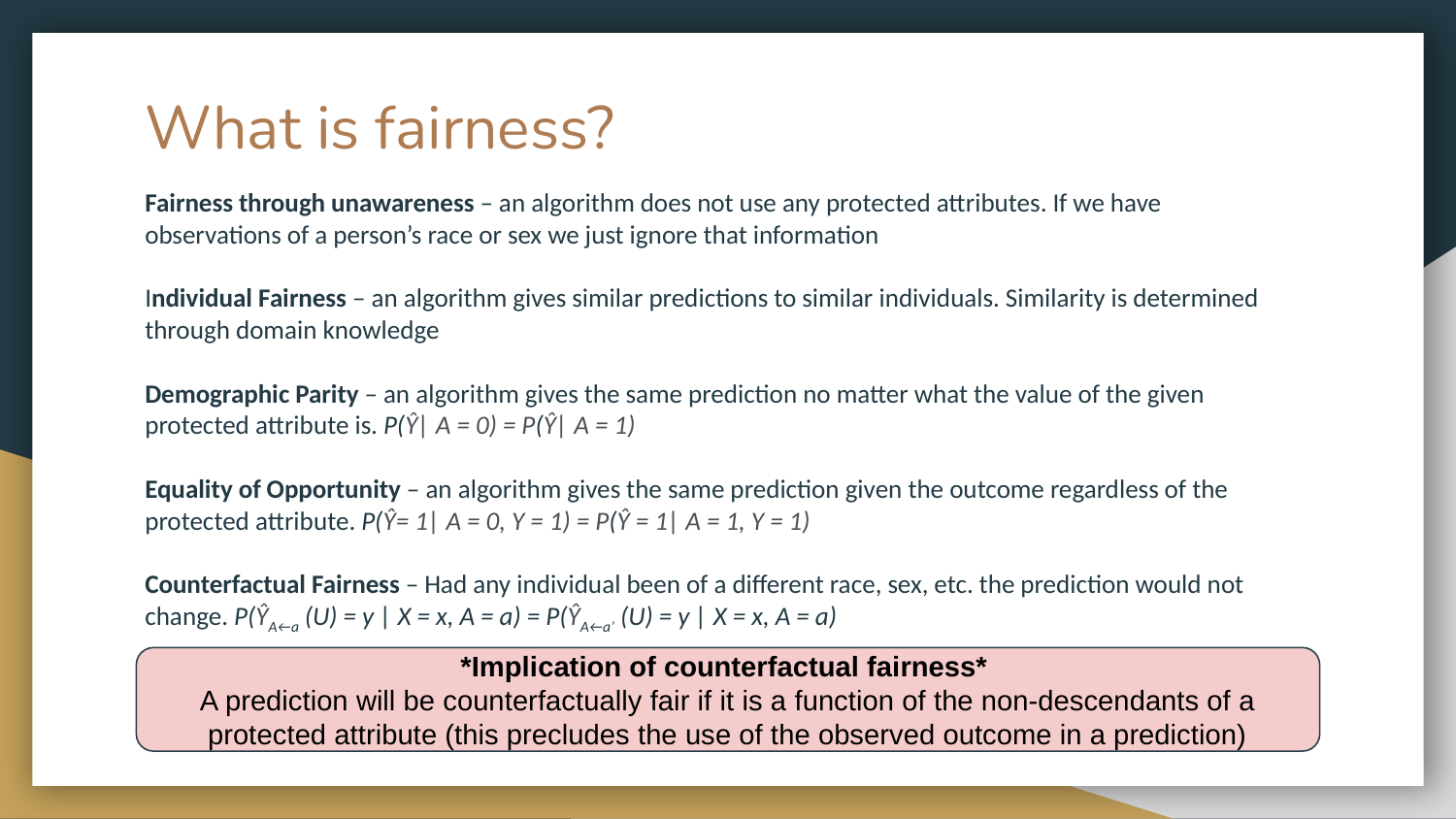

# What is fairness?
Fairness through unawareness – an algorithm does not use any protected attributes. If we have observations of a person’s race or sex we just ignore that information
Individual Fairness – an algorithm gives similar predictions to similar individuals. Similarity is determined through domain knowledge
Demographic Parity – an algorithm gives the same prediction no matter what the value of the given protected attribute is. P(Ŷ| A = 0) = P(Ŷ| A = 1)
Equality of Opportunity – an algorithm gives the same prediction given the outcome regardless of the protected attribute. P(Ŷ= 1| A = 0, Y = 1) = P(Ŷ = 1| A = 1, Y = 1)
Counterfactual Fairness – Had any individual been of a different race, sex, etc. the prediction would not change. P(ŶA←a (U) = y | X = x, A = a) = P(ŶA←a’ (U) = y | X = x, A = a)
*Implication of counterfactual fairness*
A prediction will be counterfactually fair if it is a function of the non-descendants of a protected attribute (this precludes the use of the observed outcome in a prediction)